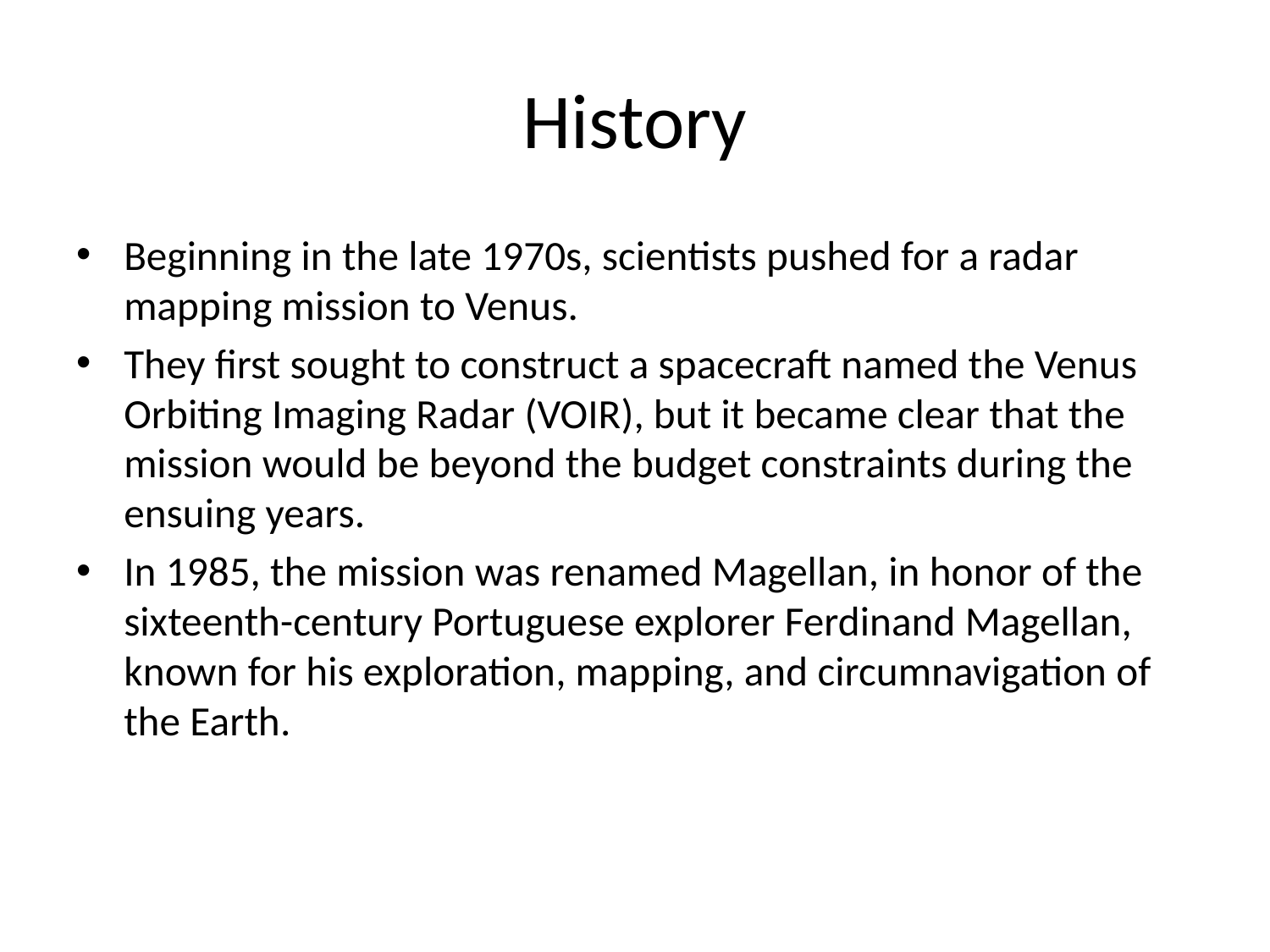

# History
Beginning in the late 1970s, scientists pushed for a radar mapping mission to Venus.
They first sought to construct a spacecraft named the Venus Orbiting Imaging Radar (VOIR), but it became clear that the mission would be beyond the budget constraints during the ensuing years.
In 1985, the mission was renamed Magellan, in honor of the sixteenth-century Portuguese explorer Ferdinand Magellan, known for his exploration, mapping, and circumnavigation of the Earth.